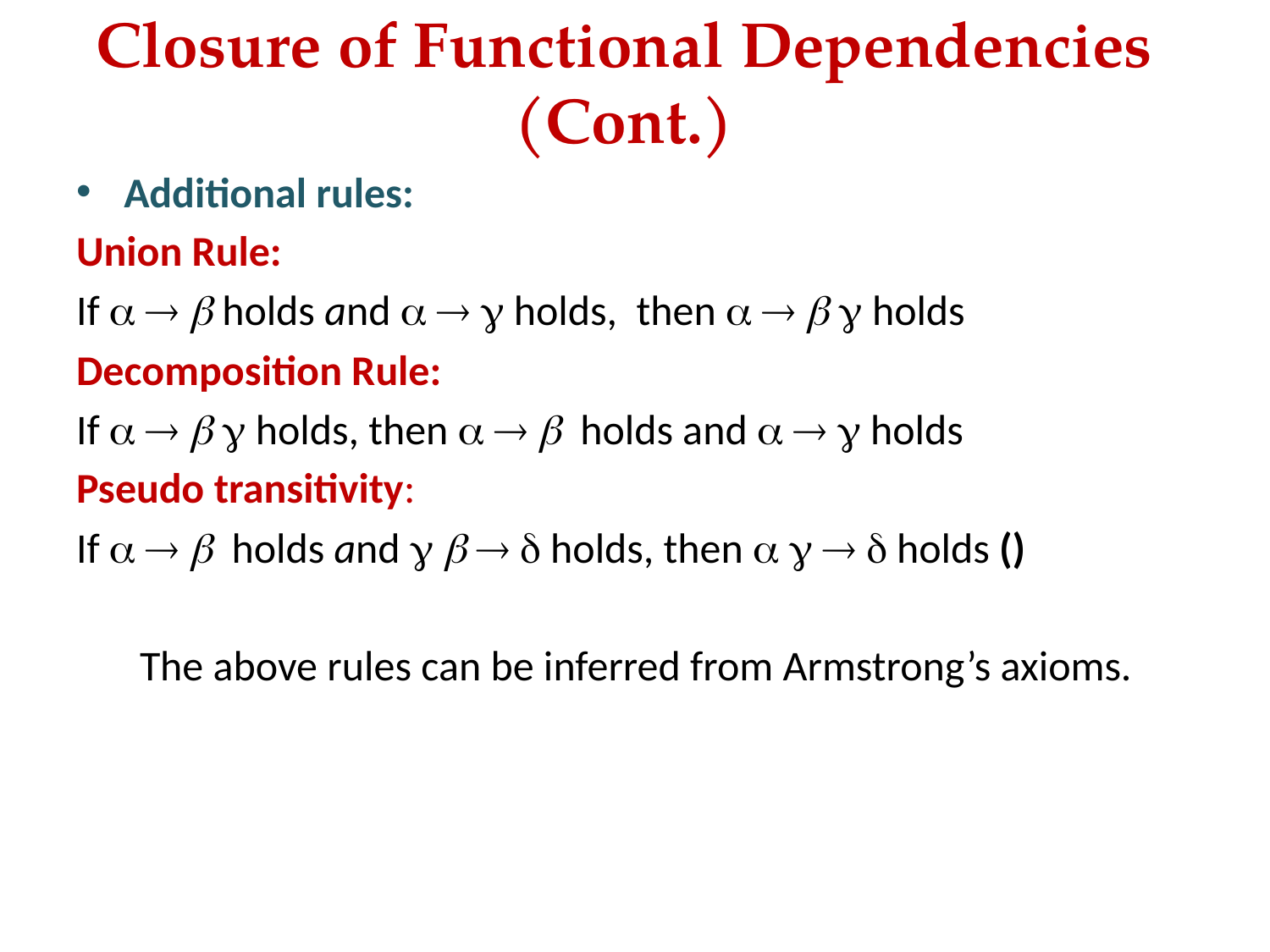

# Closure of Functional Dependencies (Cont.)
Additional rules:
Union Rule:
If α → β holds and α → γ holds,  then α → β γ holds
Decomposition Rule:
If α → β γ holds, then α → β  holds and α → γ holds
Pseudo transitivity:
If α → β  holds and γ β → δ holds, then α γ → δ holds ()

The above rules can be inferred from Armstrong’s axioms.